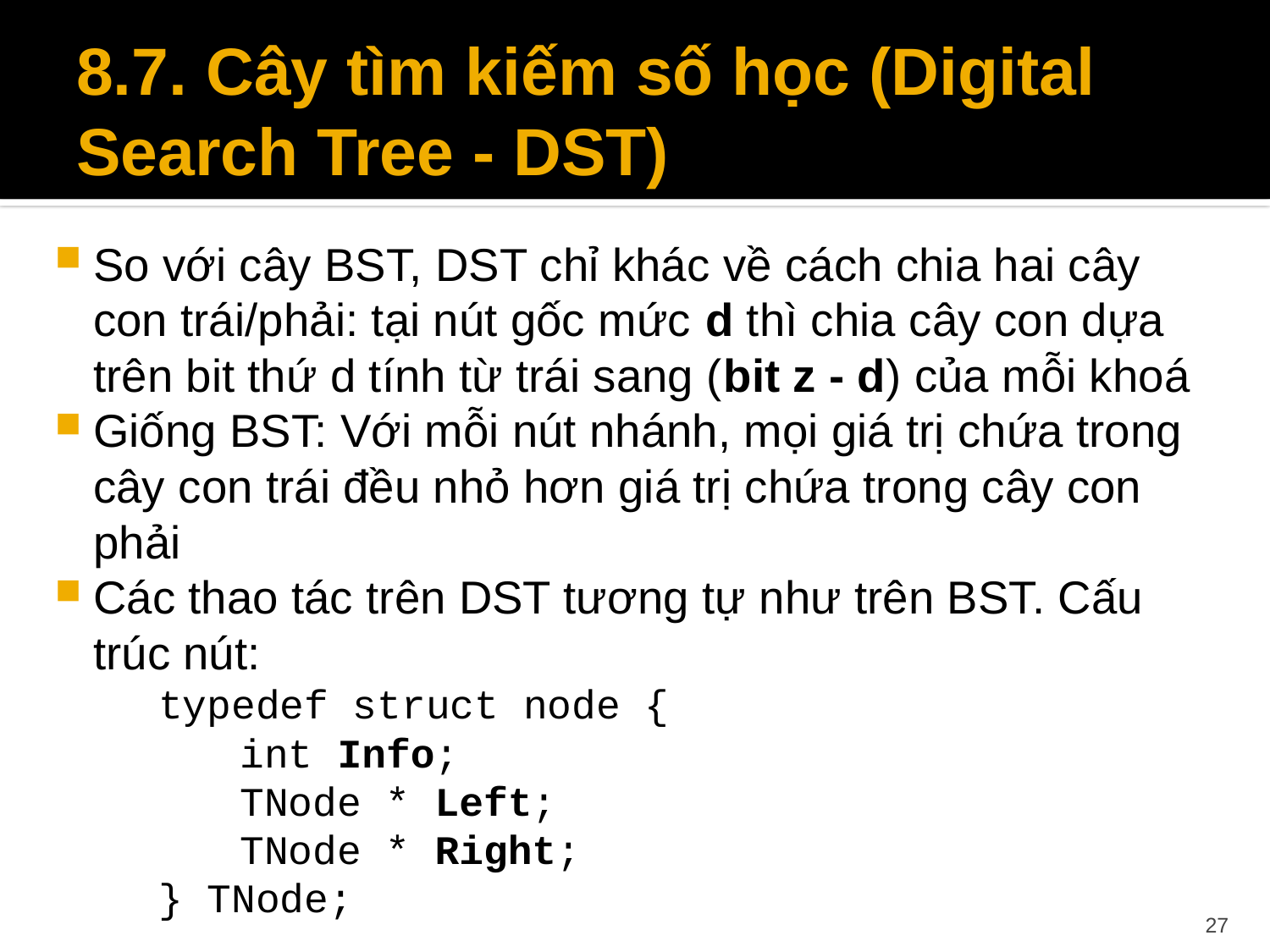

# 8.7. Cây tìm kiếm số học (Digital Search Tree - DST)
So với cây BST, DST chỉ khác về cách chia hai cây con trái/phải: tại nút gốc mức d thì chia cây con dựa trên bit thứ d tính từ trái sang (bit z - d) của mỗi khoá
Giống BST: Với mỗi nút nhánh, mọi giá trị chứa trong cây con trái đều nhỏ hơn giá trị chứa trong cây con phải
Các thao tác trên DST tương tự như trên BST. Cấu trúc nút:
typedef struct node {
   int Info;
   TNode * Left;
   TNode * Right;
} TNode;

27